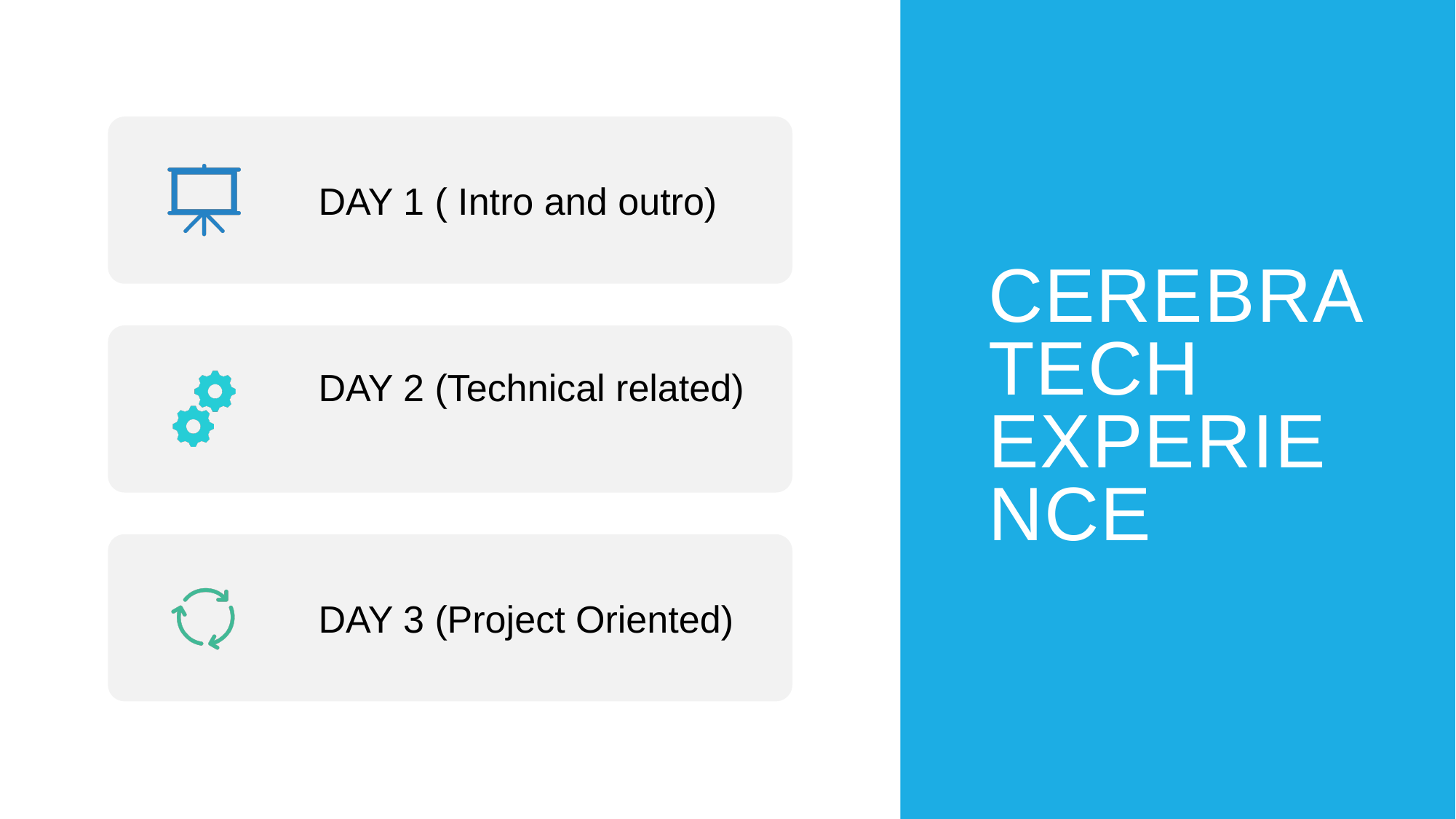

# Cerebra Tech Experience
DAY 1 ( Intro and outro)
DAY 2 (Technical related)
DAY 3 (Project Oriented)